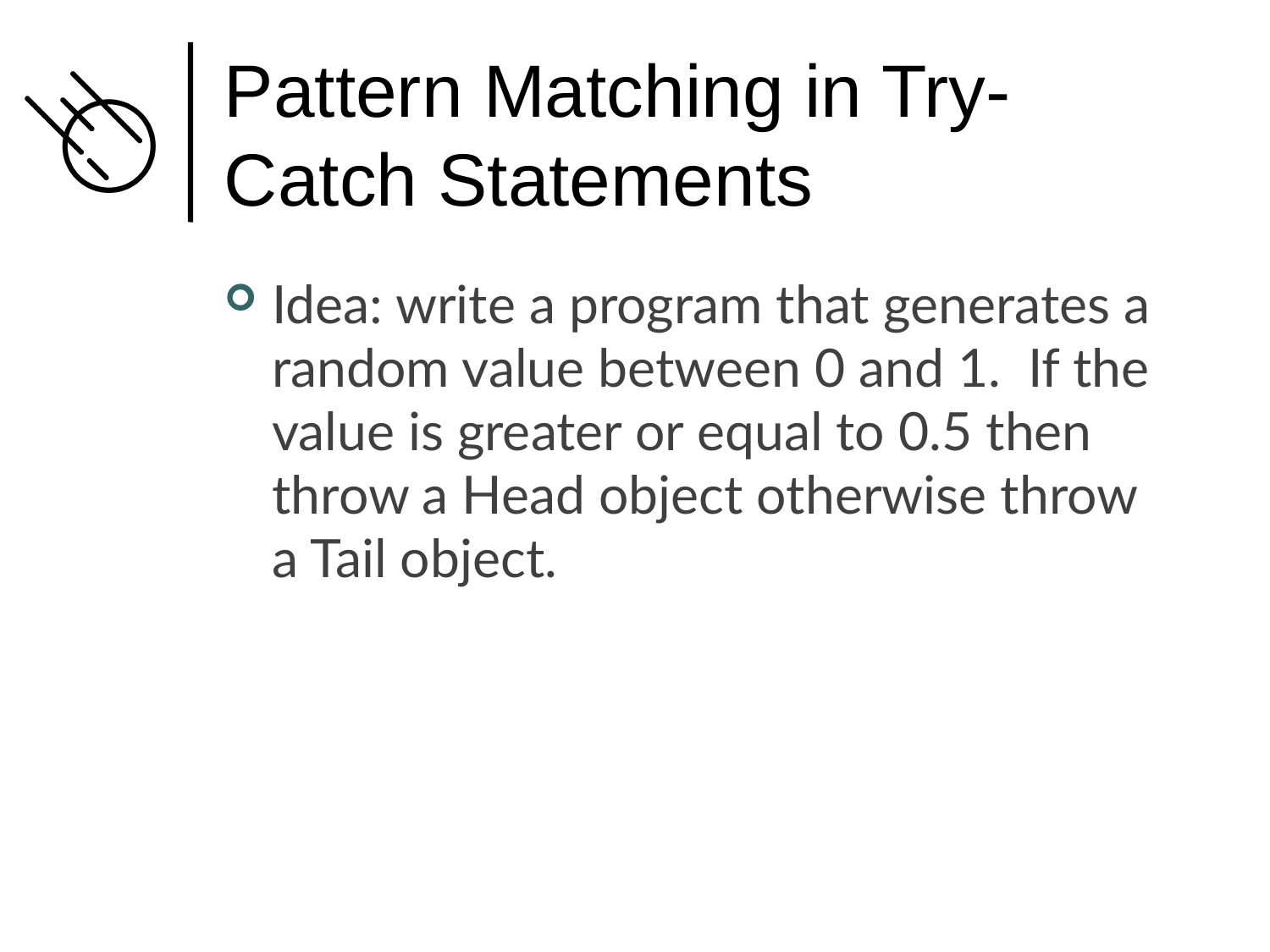

# Pattern Matching in Try-Catch Statements
Idea: write a program that generates a random value between 0 and 1.  If the value is greater or equal to 0.5 then throw a Head object otherwise throw a Tail object.